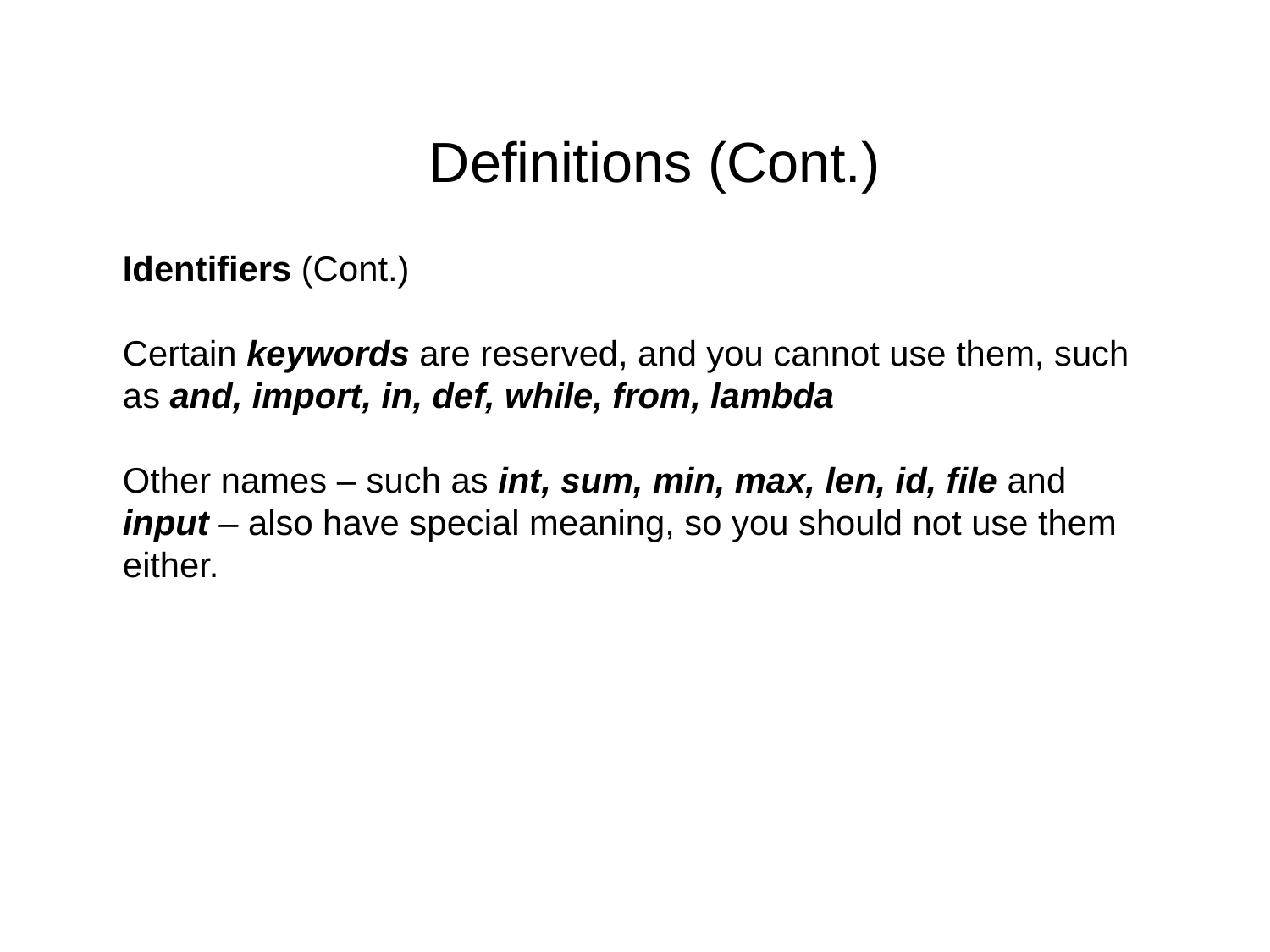

Definitions (Cont.)
Identifiers (Cont.)

Certain keywords are reserved, and you cannot use them, such as and, import, in, def, while, from, lambda

Other names – such as int, sum, min, max, len, id, file and input – also have special meaning, so you should not use them either.